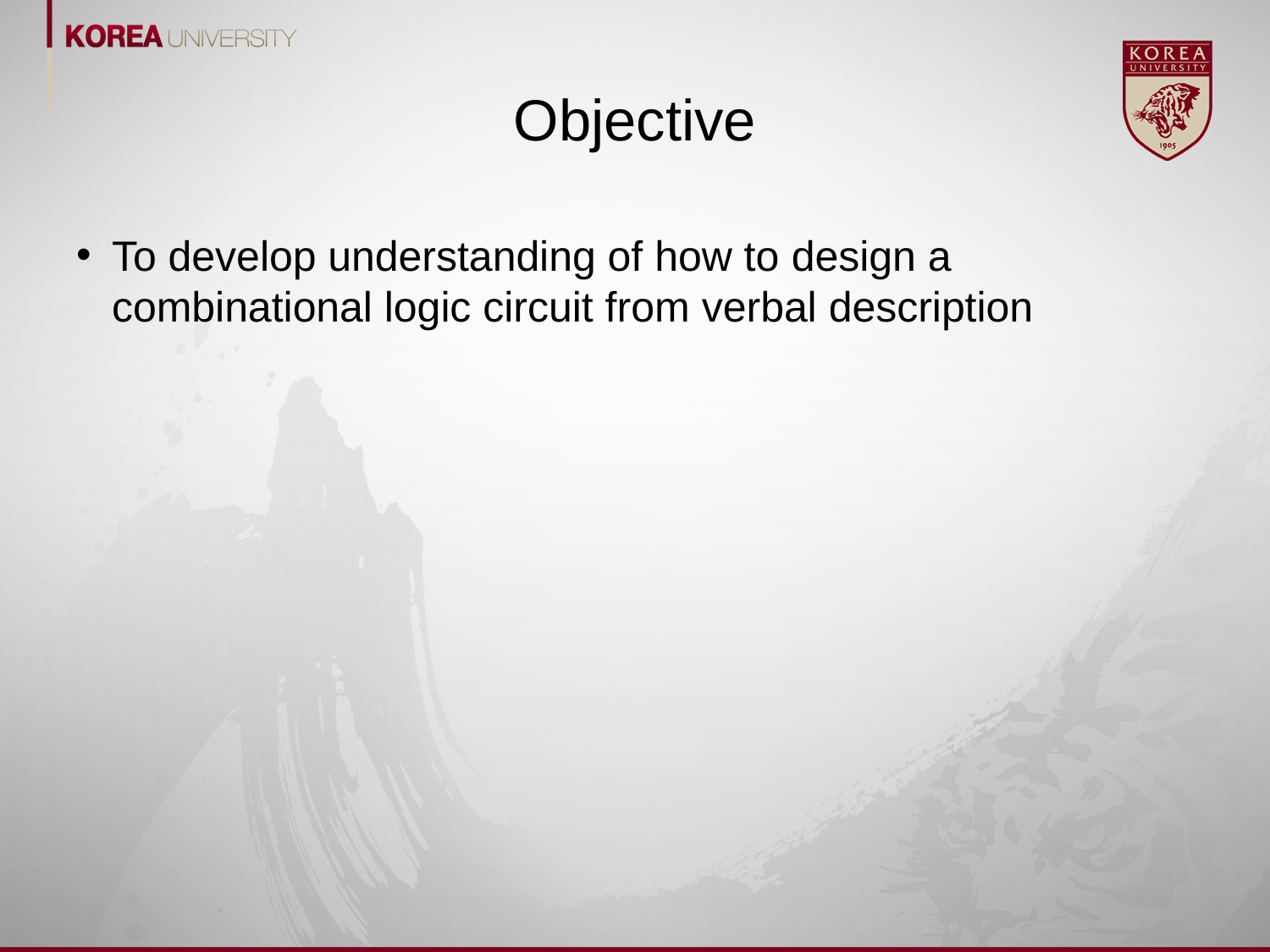

# Objective
To develop understanding of how to design a combinational logic circuit from verbal description